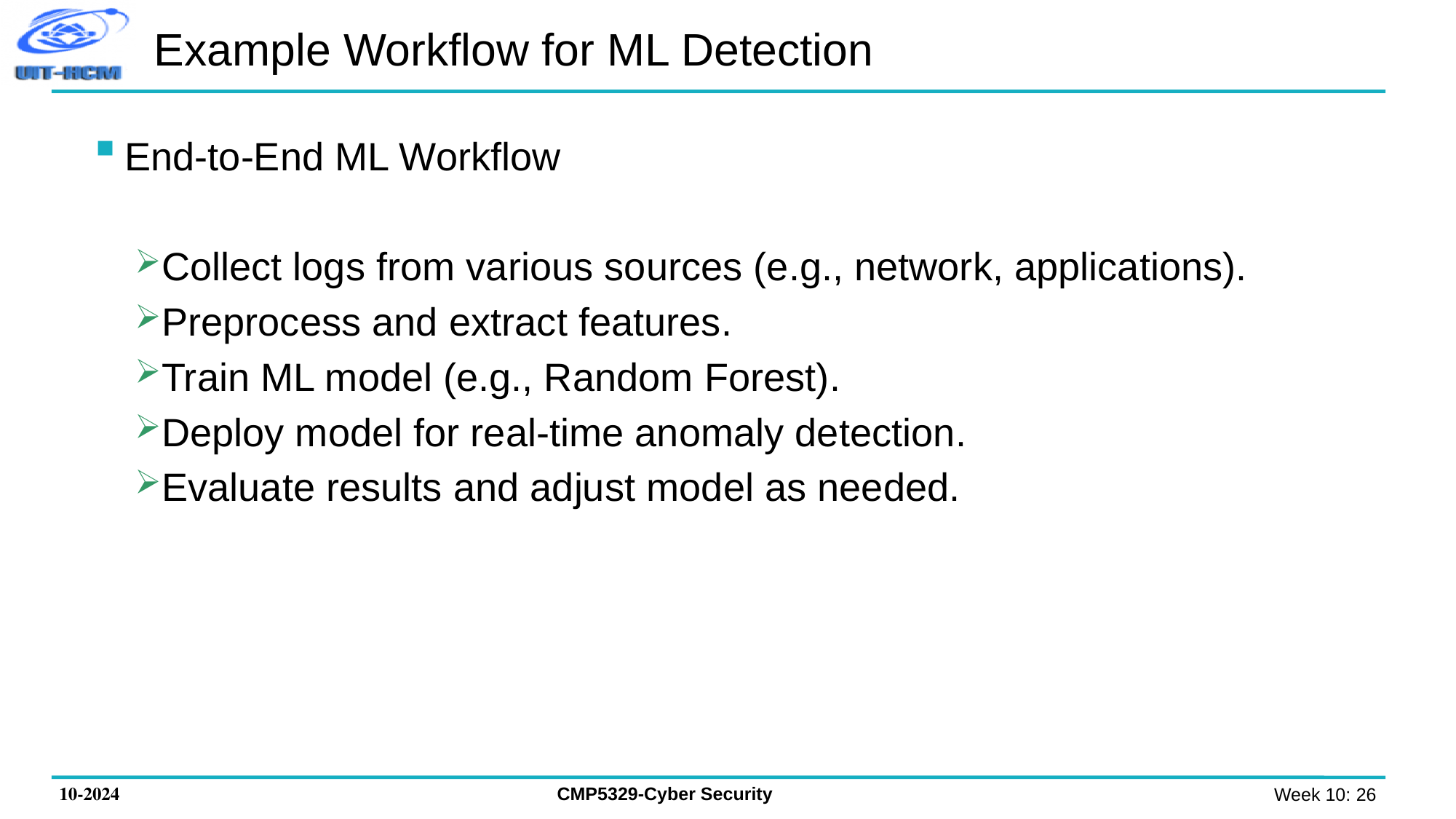

# Example Workflow for ML Detection
End-to-End ML Workflow

Collect logs from various sources (e.g., network, applications).
Preprocess and extract features.
Train ML model (e.g., Random Forest).
Deploy model for real-time anomaly detection.
Evaluate results and adjust model as needed.